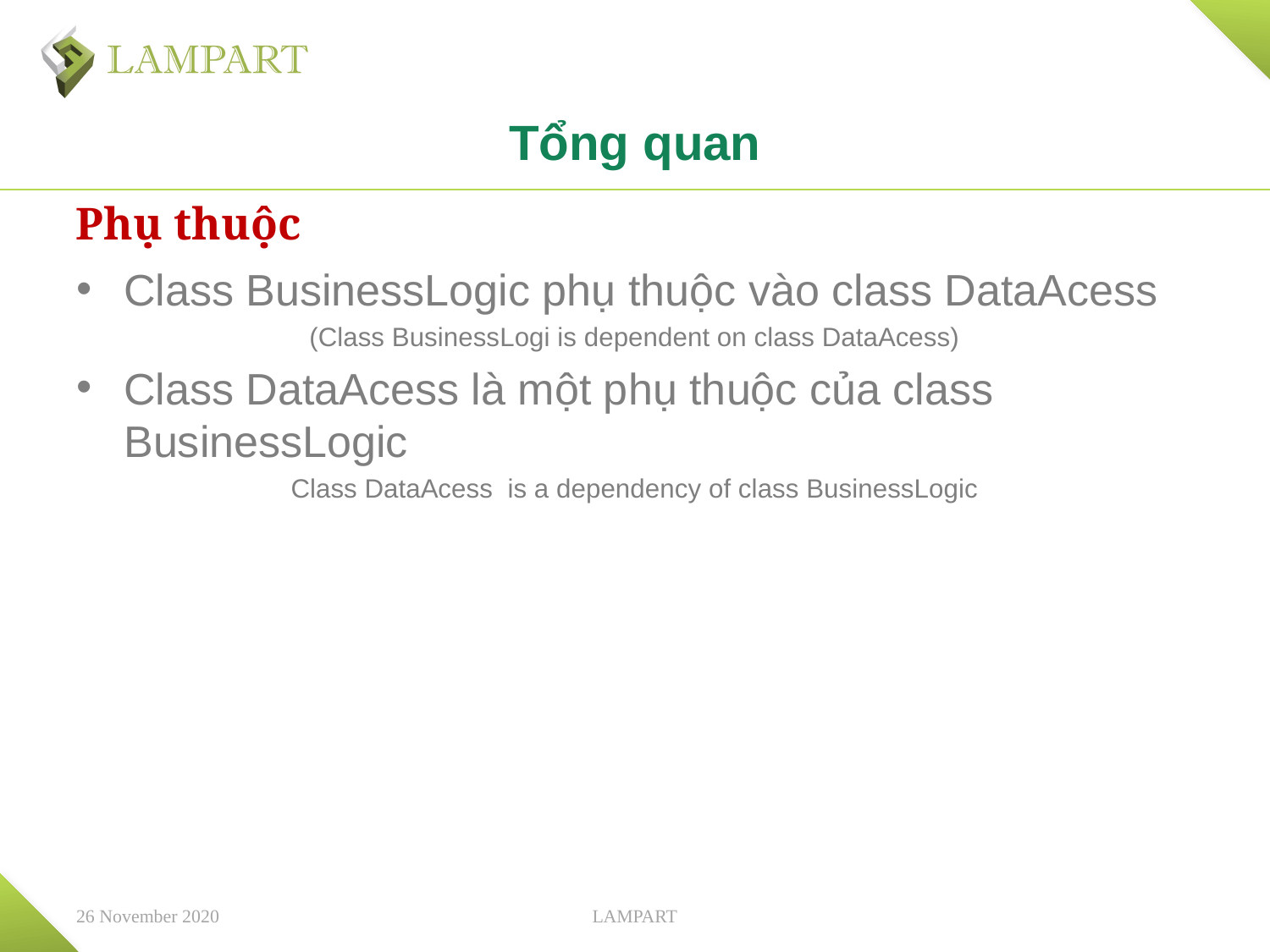

# Tổng quan
Phụ thuộc
Class BusinessLogic phụ thuộc vào class DataAcess
(Class BusinessLogi is dependent on class DataAcess)
Class DataAcess là một phụ thuộc của class BusinessLogic
Class DataAcess  is a dependency of class BusinessLogic

26 November 2020
LAMPART
14